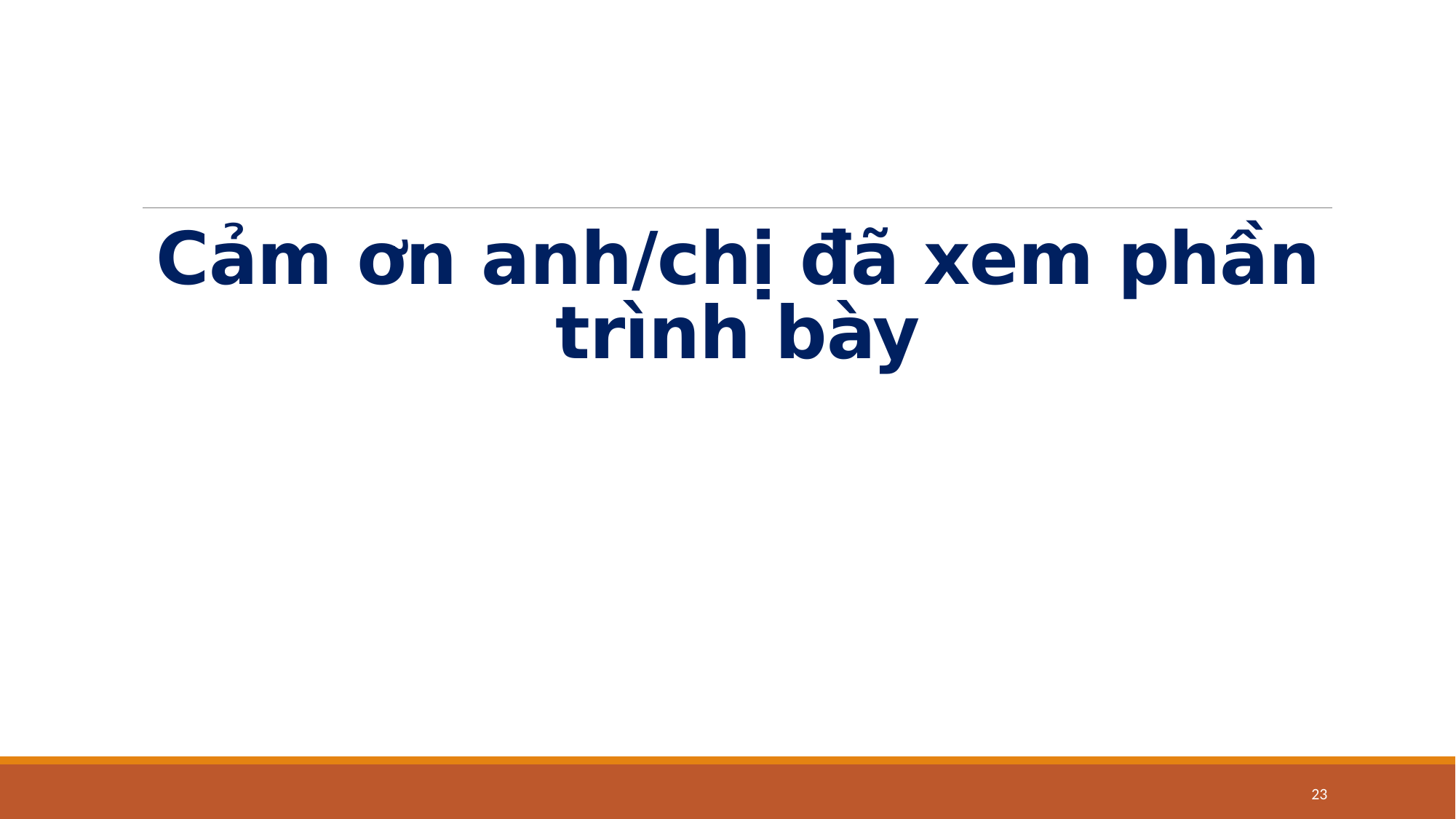

# Cảm ơn anh/chị đã xem phần trình bày
23